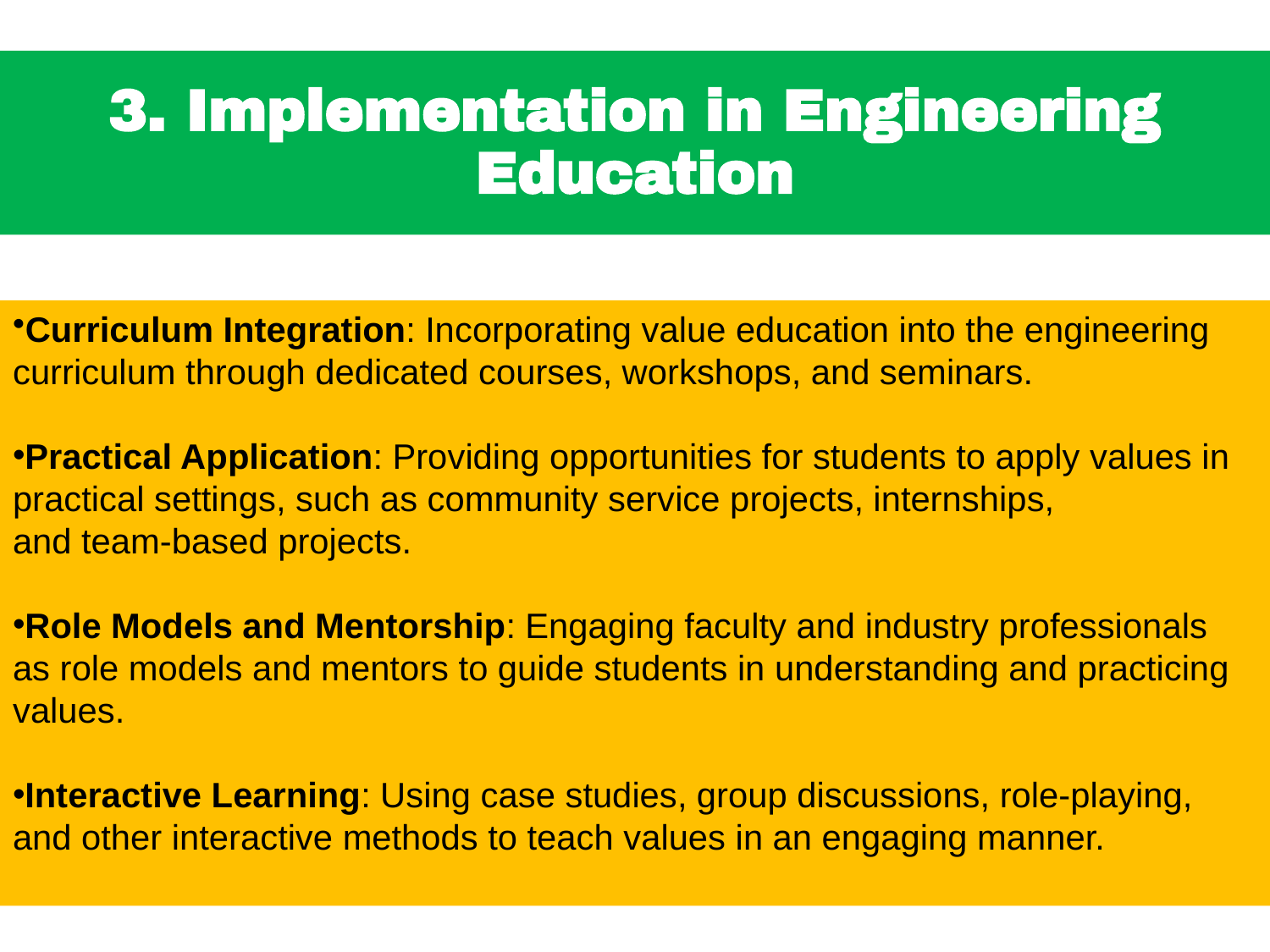

# 3. Implementation in Engineering Education
Curriculum Integration: Incorporating value education into the engineering
curriculum through dedicated courses, workshops, and seminars.

Practical Application: Providing opportunities for students to apply values in
practical settings, such as community service projects, internships,
and team-based projects.

Role Models and Mentorship: Engaging faculty and industry professionals
as role models and mentors to guide students in understanding and practicing
values.

Interactive Learning: Using case studies, group discussions, role-playing,
and other interactive methods to teach values in an engaging manner.